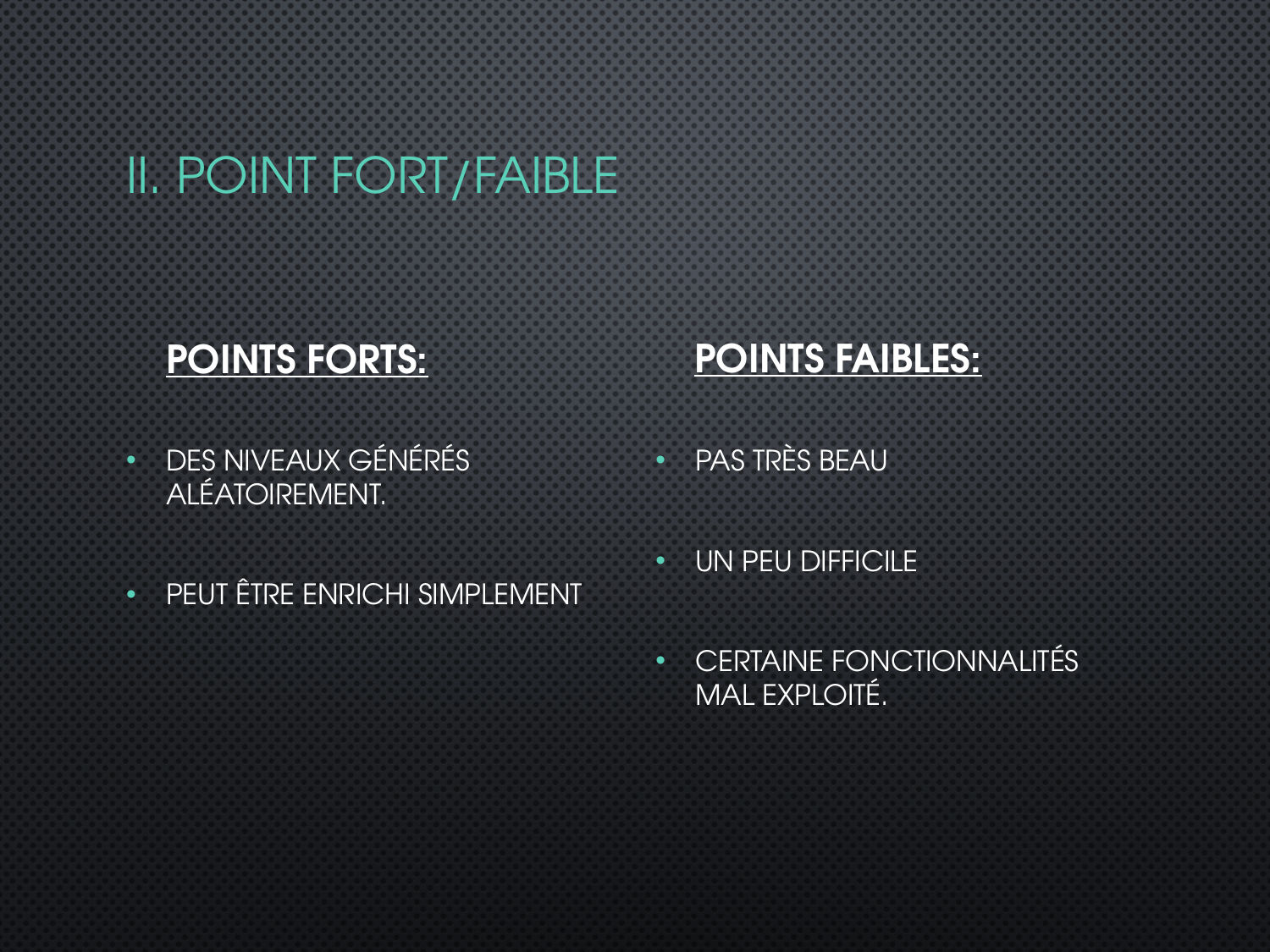

# II. Point FORT/FAIBLE
Points forts:
Points faibles:

Des niveaux générés aléatoirement.

Peut être enrichi simplement

Pas très beau

Un peu difficile

Certaine fonctionnalités mal exploité.